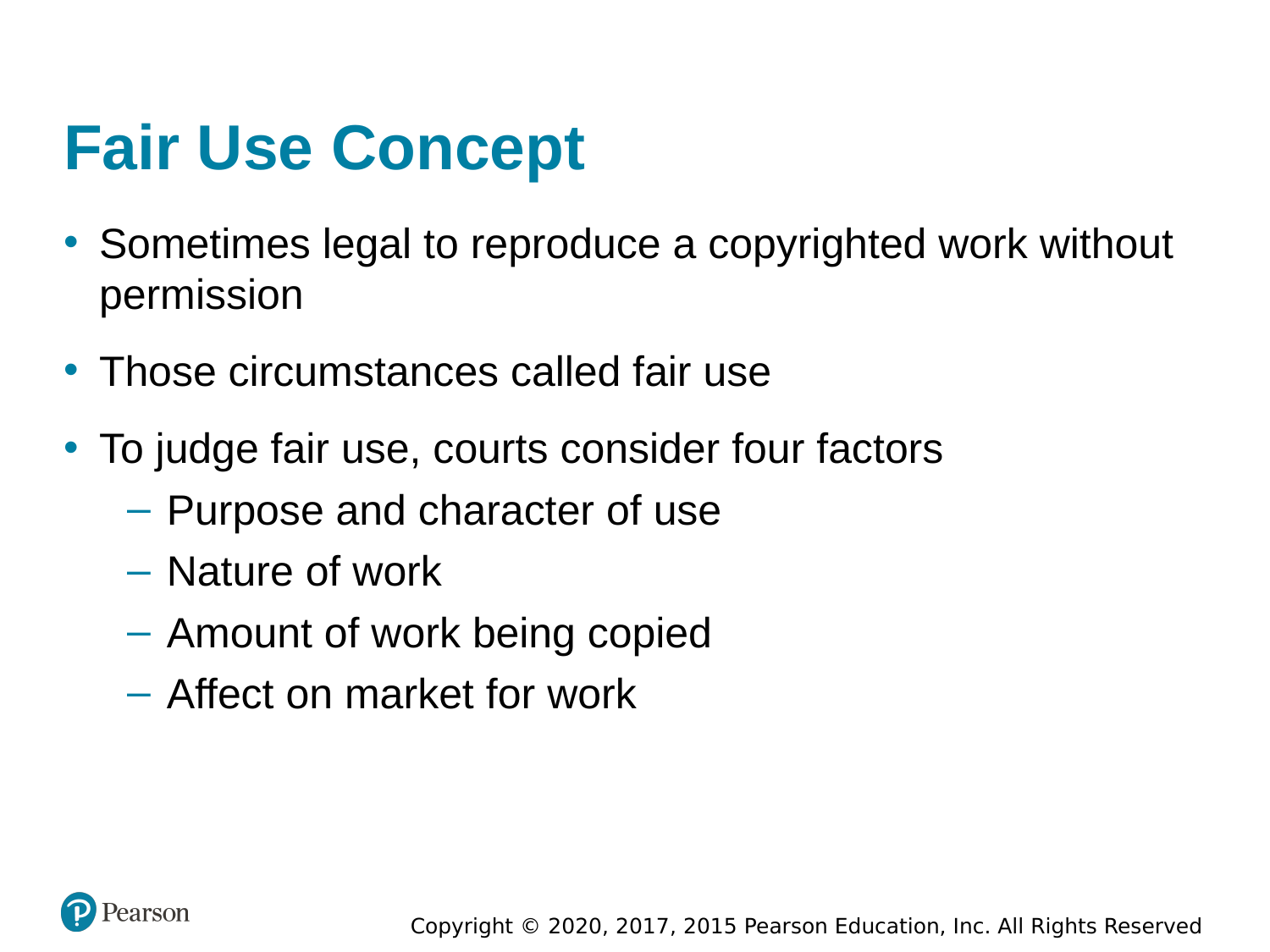

# Fair Use Concept
Sometimes legal to reproduce a copyrighted work without permission
Those circumstances called fair use
To judge fair use, courts consider four factors
Purpose and character of use
Nature of work
Amount of work being copied
Affect on market for work